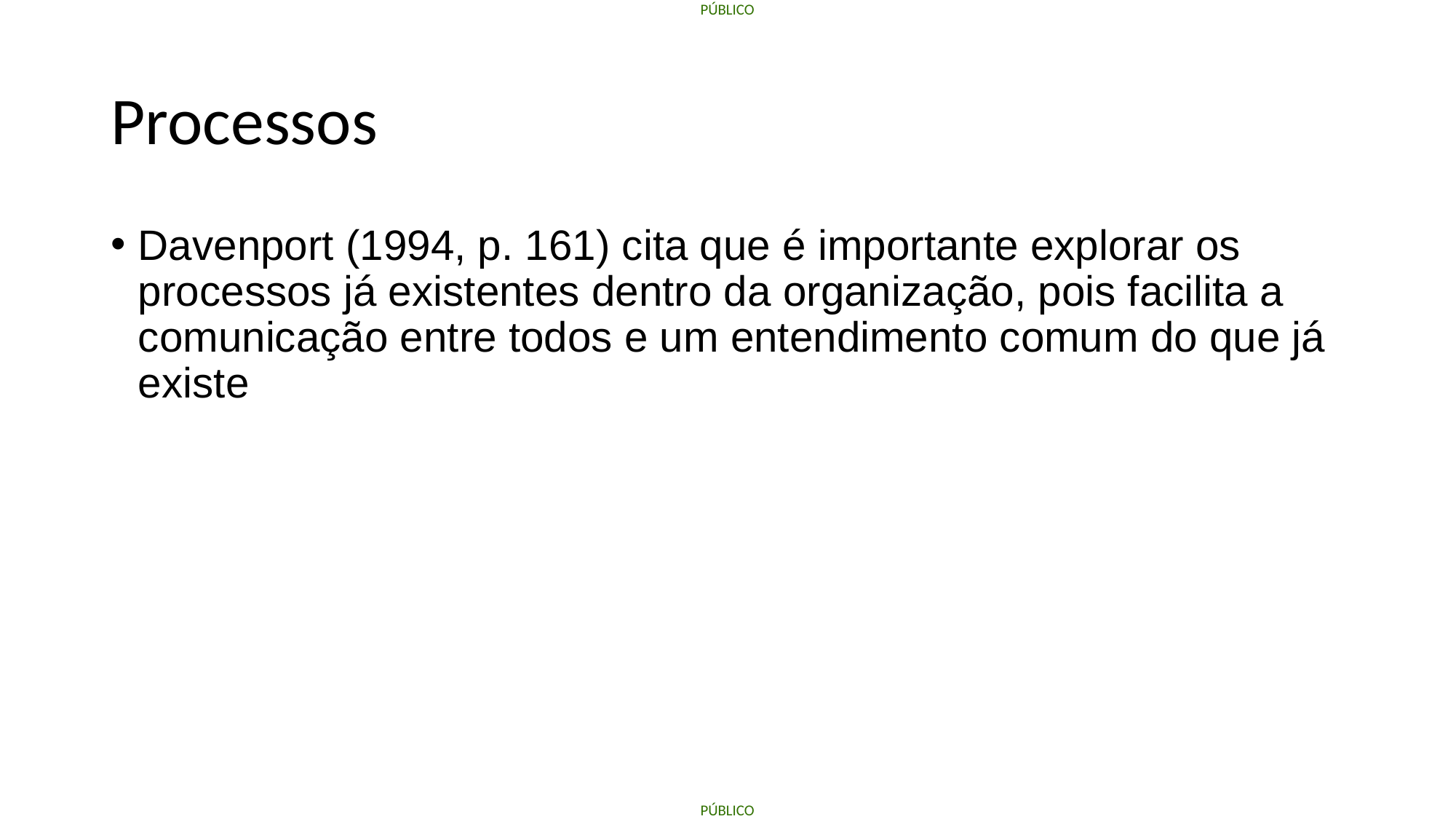

# Processos
Davenport (1994, p. 161) cita que é importante explorar os processos já existentes dentro da organização, pois facilita a comunicação entre todos e um entendimento comum do que já existe